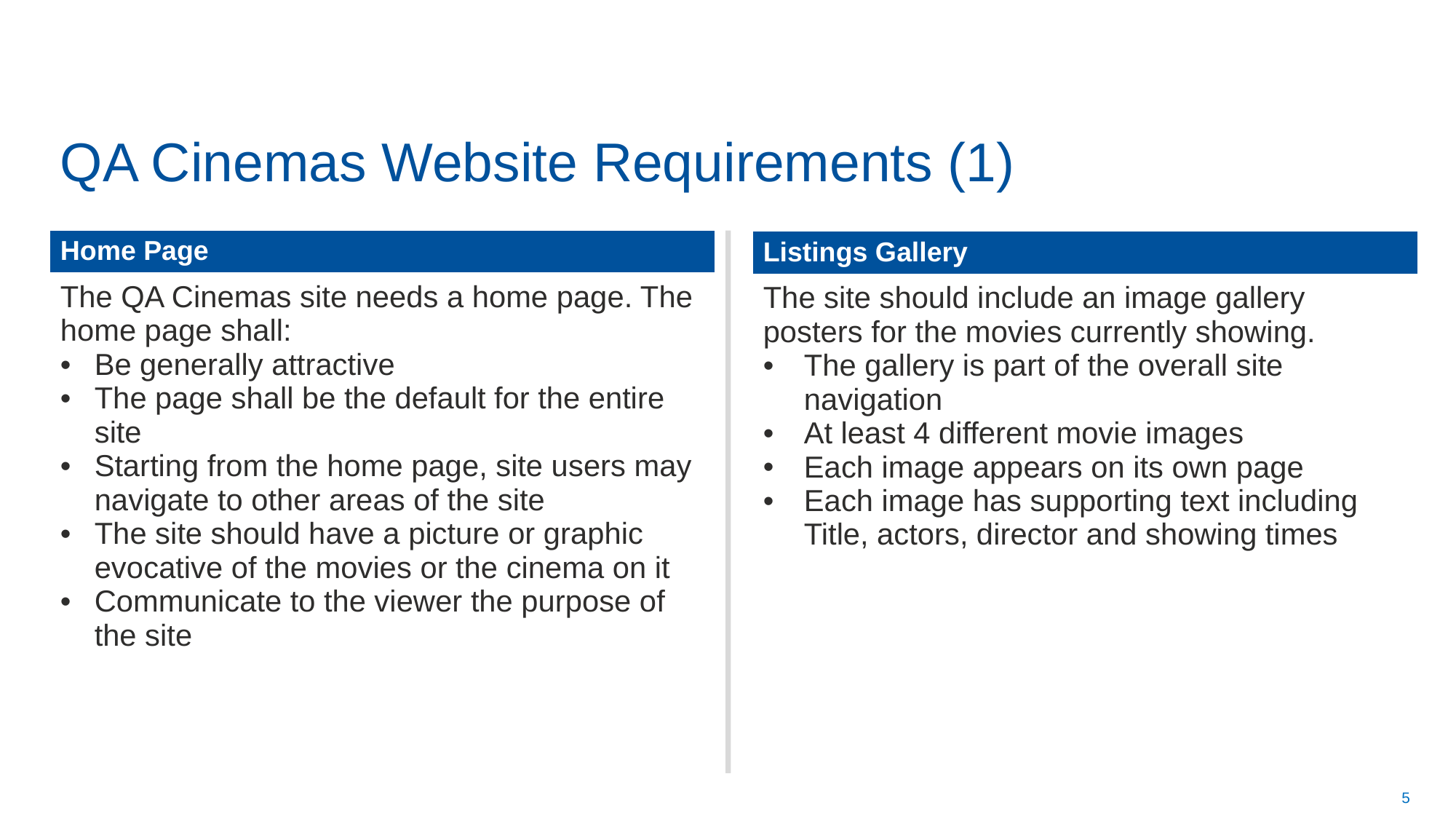

# QA Cinemas Website Requirements (1)
| Home Page |
| --- |
| The QA Cinemas site needs a home page. The home page shall: Be generally attractive The page shall be the default for the entire site Starting from the home page, site users may navigate to other areas of the site The site should have a picture or graphic evocative of the movies or the cinema on it Communicate to the viewer the purpose of the site |
| Listings Gallery |
| --- |
| The site should include an image gallery posters for the movies currently showing. The gallery is part of the overall site navigation At least 4 different movie images Each image appears on its own page Each image has supporting text including Title, actors, director and showing times |